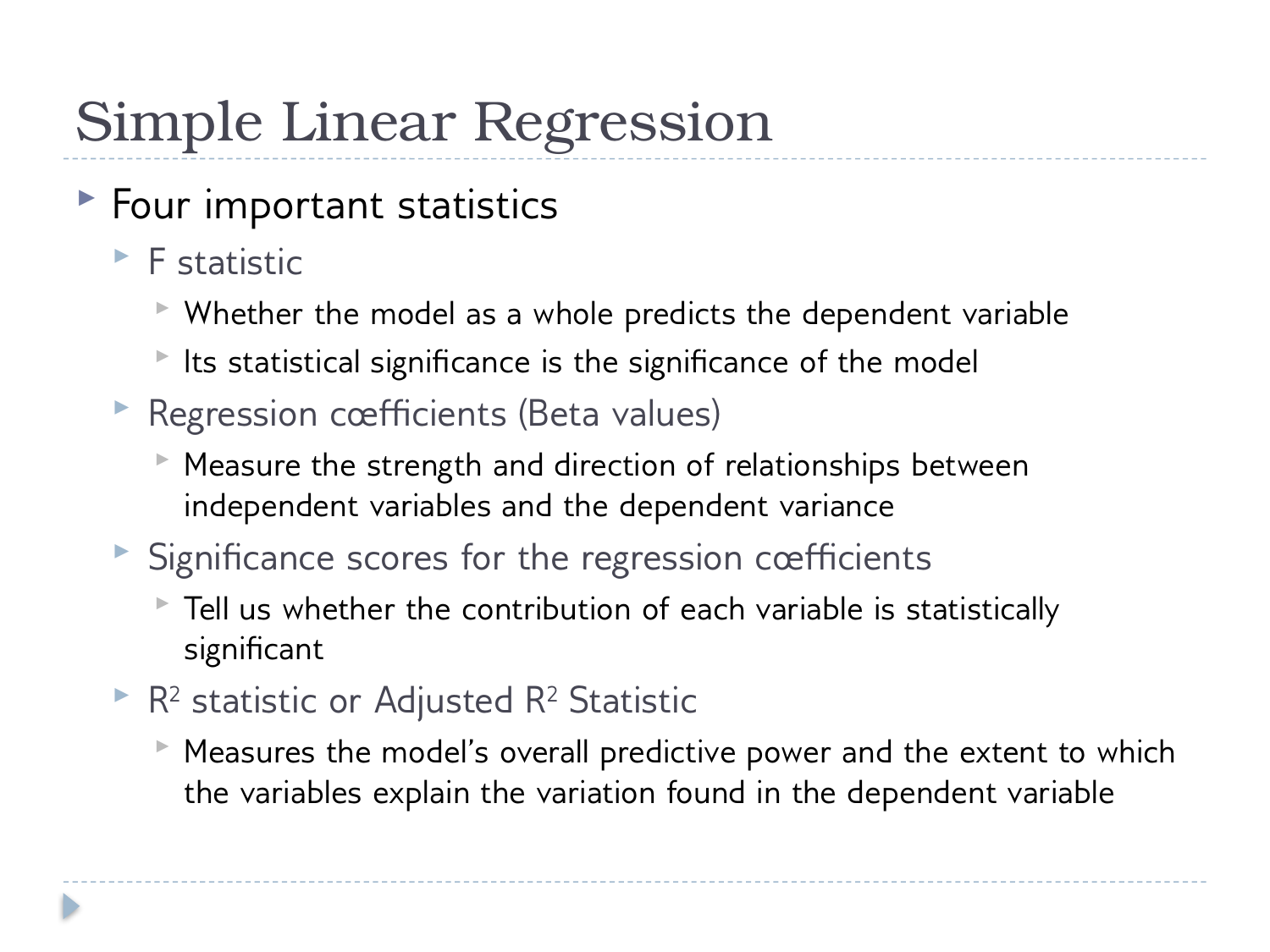

# Simple Linear Regression
Four important statistics
F statistic
Whether the model as a whole predicts the dependent variable
Its statistical significance is the significance of the model
Regression coefficients (Beta values)
Measure the strength and direction of relationships between independent variables and the dependent variance
Significance scores for the regression coefficients
Tell us whether the contribution of each variable is statistically significant
R2 statistic or Adjusted R2 Statistic
Measures the model’s overall predictive power and the extent to which the variables explain the variation found in the dependent variable